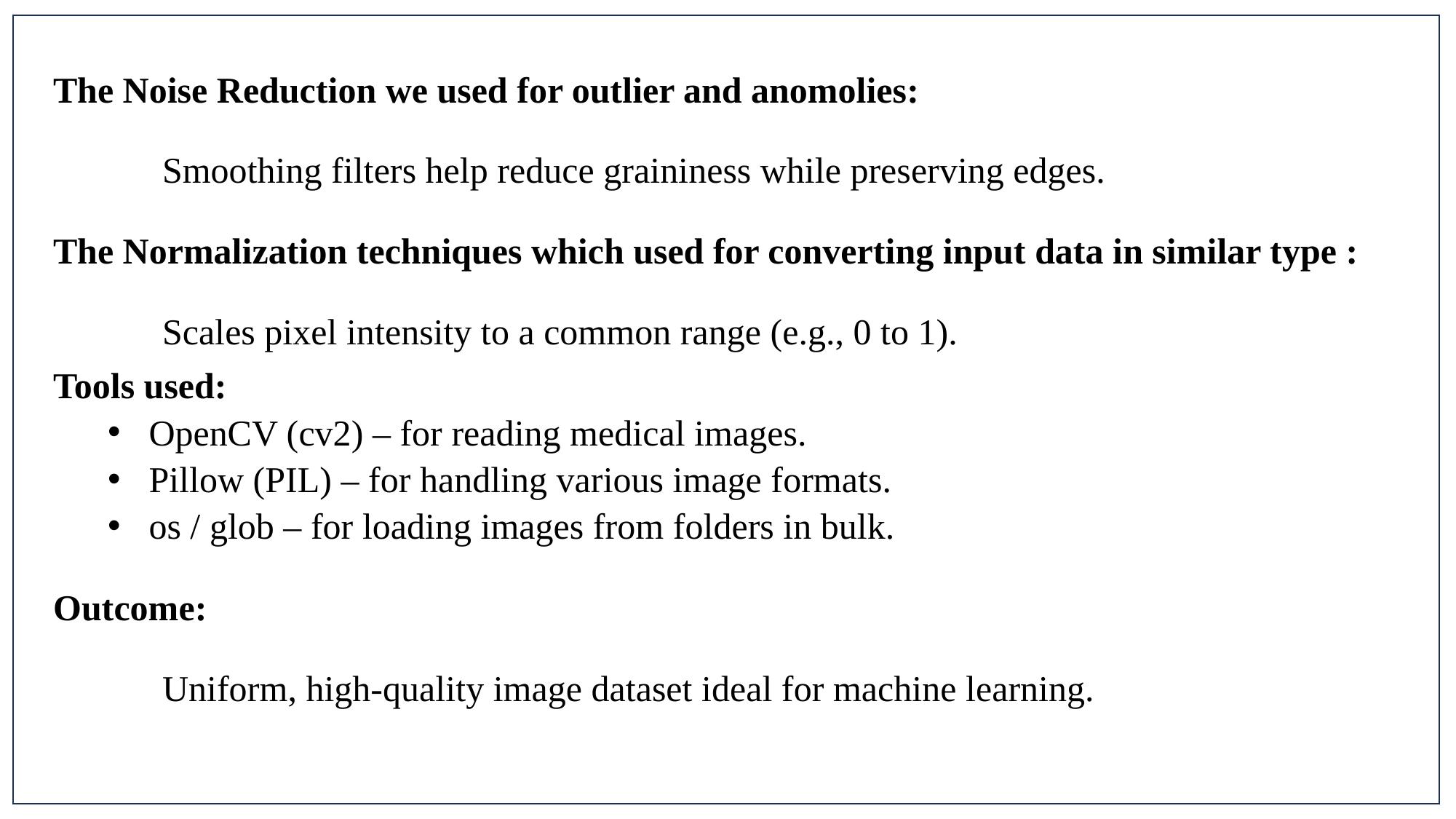

The Noise Reduction we used for outlier and anomolies:
	Smoothing filters help reduce graininess while preserving edges.
The Normalization techniques which used for converting input data in similar type :
	Scales pixel intensity to a common range (e.g., 0 to 1).
Tools used:
OpenCV (cv2) – for reading medical images.
Pillow (PIL) – for handling various image formats.
os / glob – for loading images from folders in bulk.
Outcome:
	Uniform, high-quality image dataset ideal for machine learning.